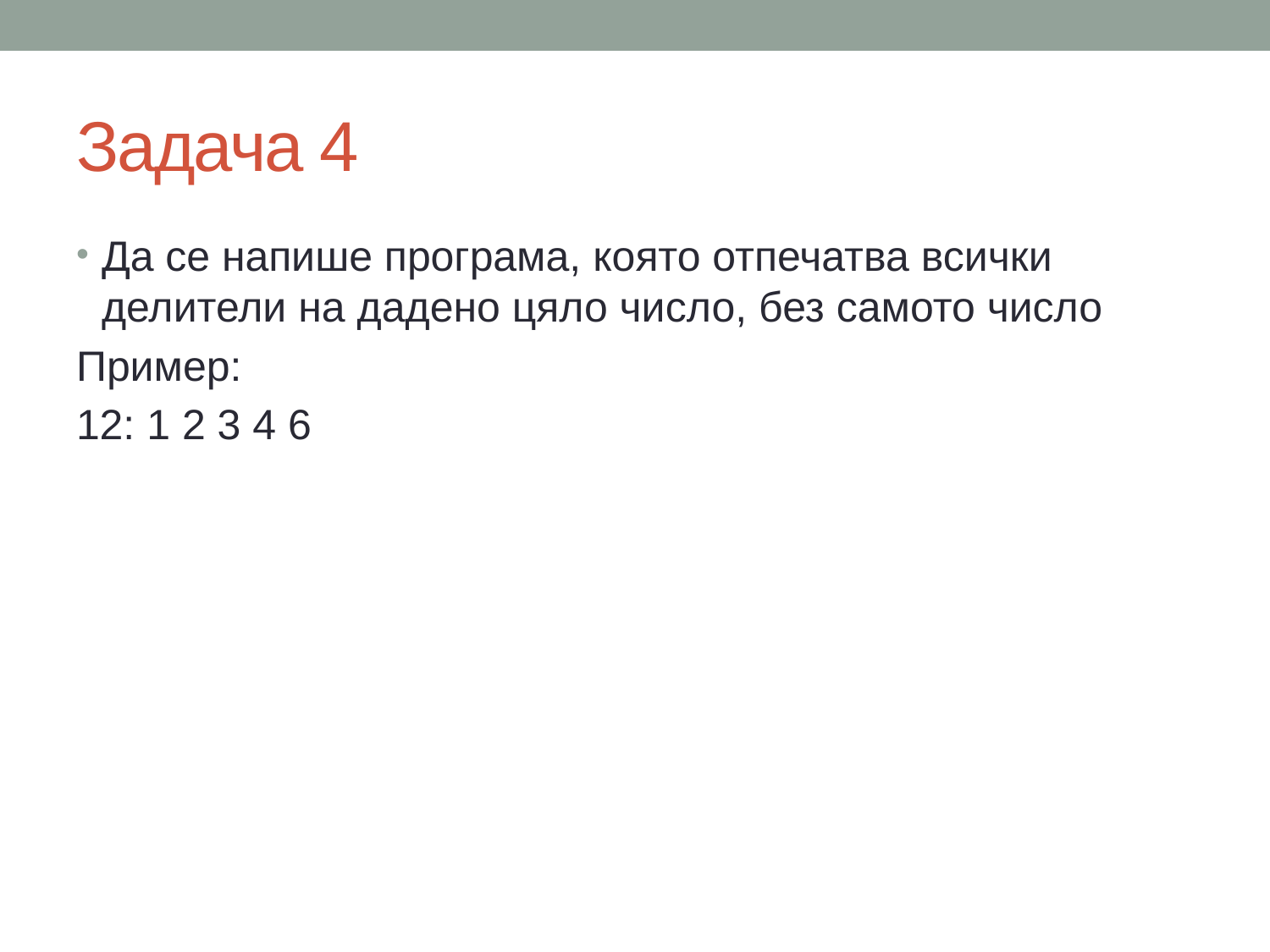

# Задача 4
Да се напише програма, която отпечатва всички делители на дадено цяло число, без самото число
Пример:
12: 1 2 3 4 6